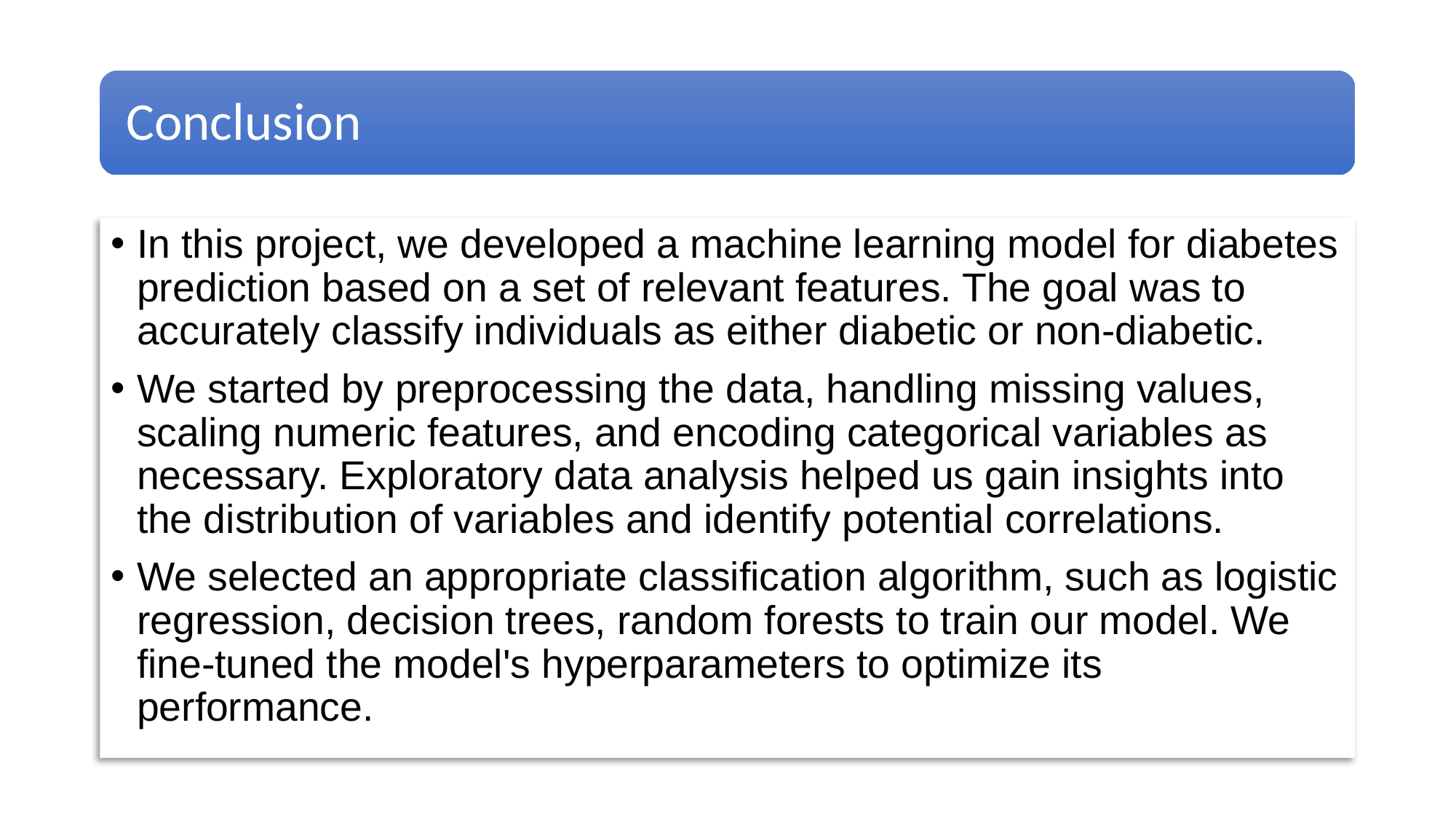

Conclusion
In this project, we developed a machine learning model for diabetes prediction based on a set of relevant features. The goal was to accurately classify individuals as either diabetic or non-diabetic.
We started by preprocessing the data, handling missing values, scaling numeric features, and encoding categorical variables as necessary. Exploratory data analysis helped us gain insights into the distribution of variables and identify potential correlations.
We selected an appropriate classification algorithm, such as logistic regression, decision trees, random forests to train our model. We fine-tuned the model's hyperparameters to optimize its performance.